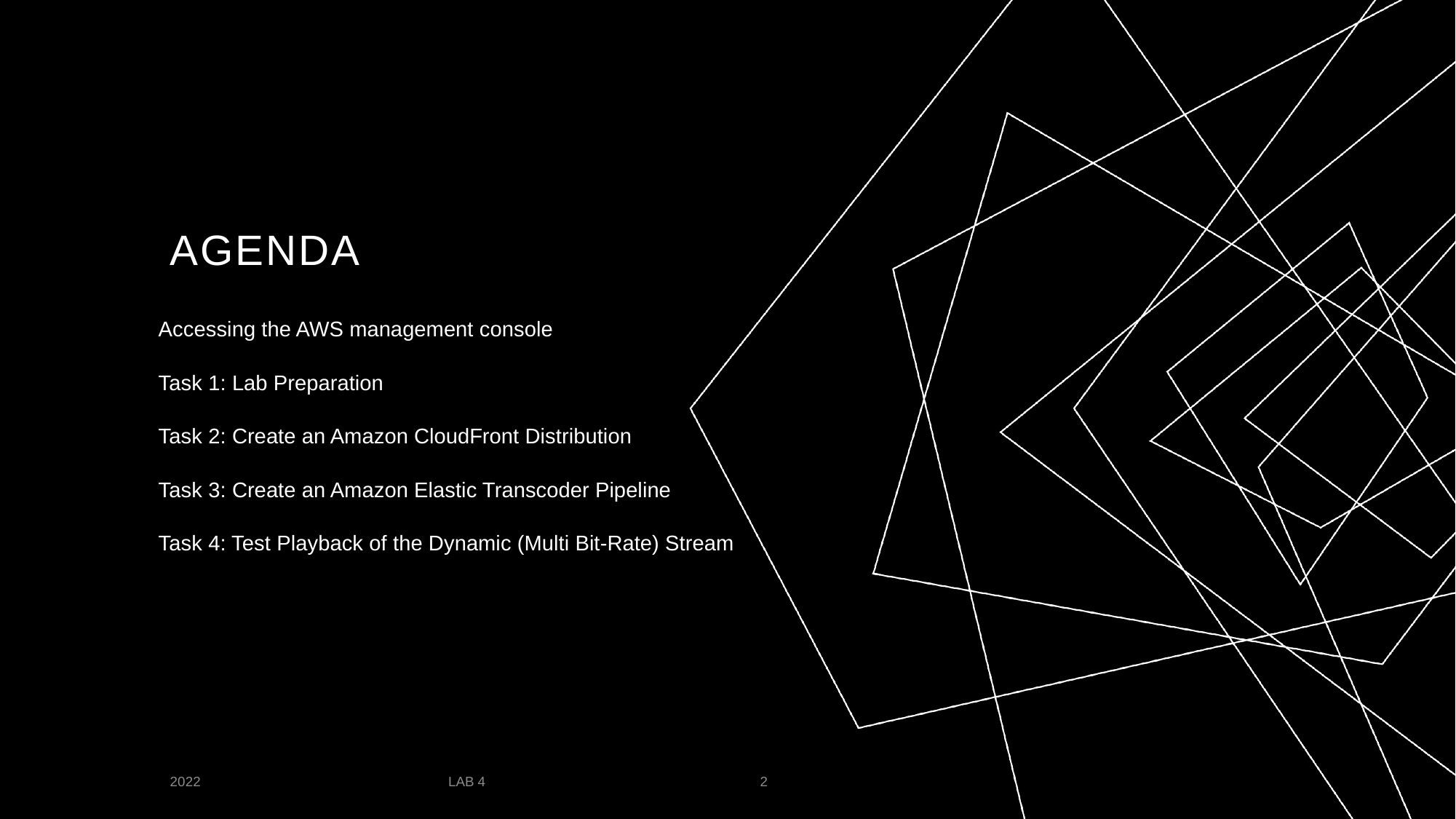

# AGENDA
Accessing the AWS management console
Task 1: Lab Preparation
Task 2: Create an Amazon CloudFront Distribution
Task 3: Create an Amazon Elastic Transcoder Pipeline
Task 4: Test Playback of the Dynamic (Multi Bit-Rate) Stream
LAB 4
2022
2